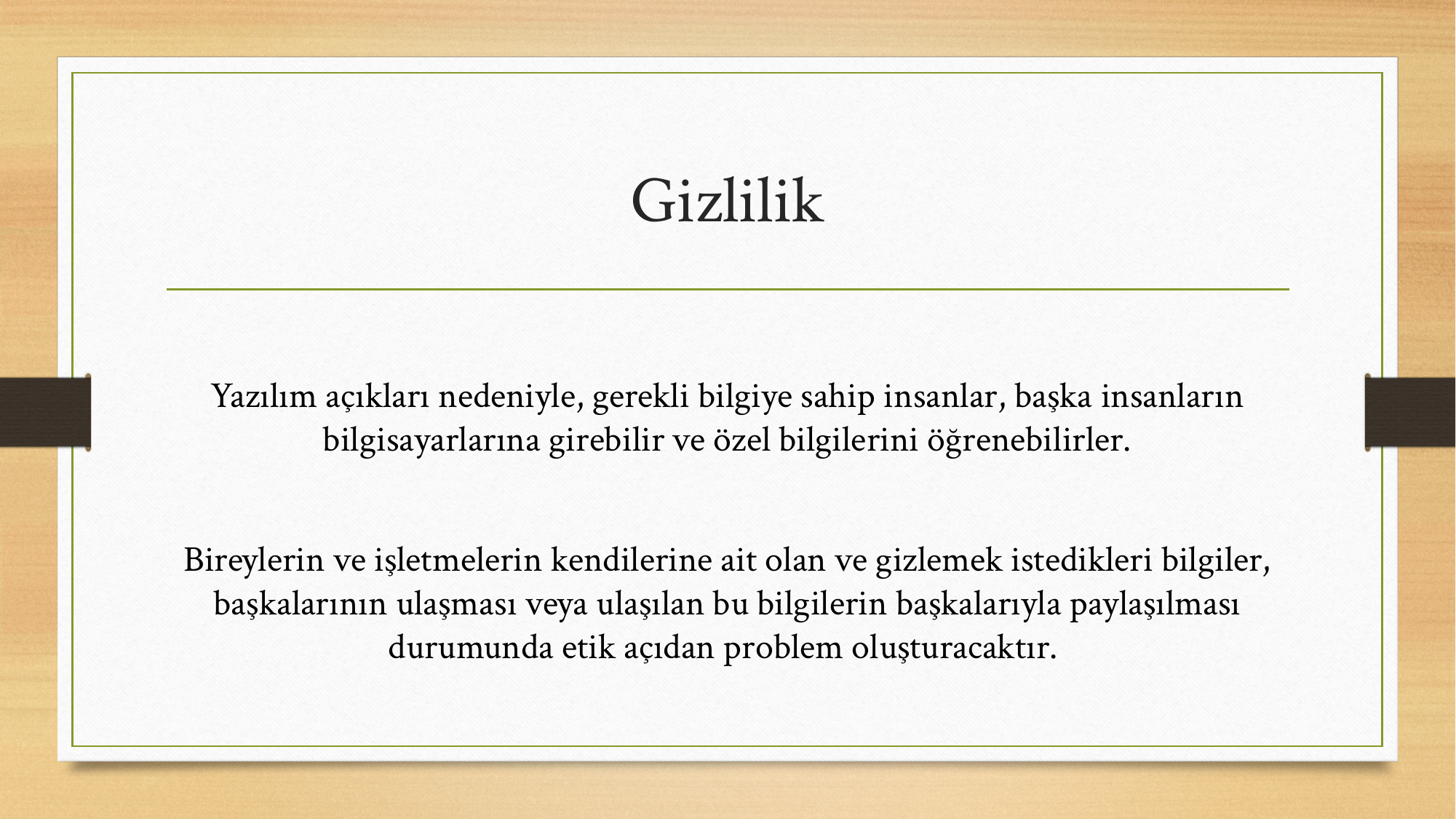

# Gizlilik

Yazılım açıkları nedeniyle, gerekli bilgiye sahip insanlar, başka insanların bilgisayarlarına girebilir ve özel bilgilerini öğrenebilirler.

Bireylerin ve işletmelerin kendilerine ait olan ve gizlemek istedikleri bilgiler, başkalarının ulaşması veya ulaşılan bu bilgilerin başkalarıyla paylaşılması durumunda etik açıdan problem oluşturacaktır.